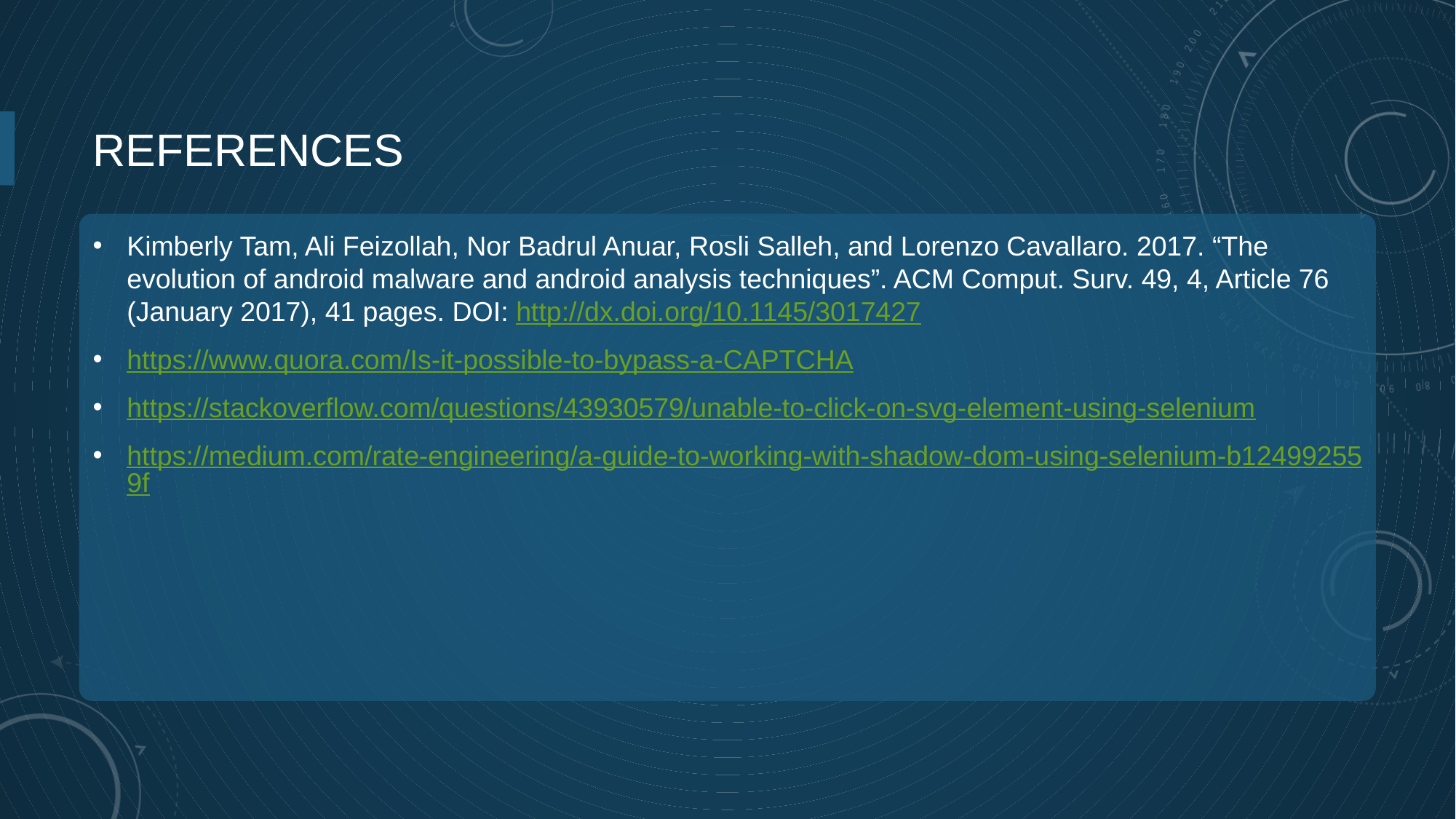

# references
Kimberly Tam, Ali Feizollah, Nor Badrul Anuar, Rosli Salleh, and Lorenzo Cavallaro. 2017. “The evolution of android malware and android analysis techniques”. ACM Comput. Surv. 49, 4, Article 76 (January 2017), 41 pages. DOI: http://dx.doi.org/10.1145/3017427
https://www.quora.com/Is-it-possible-to-bypass-a-CAPTCHA
https://stackoverflow.com/questions/43930579/unable-to-click-on-svg-element-using-selenium
https://medium.com/rate-engineering/a-guide-to-working-with-shadow-dom-using-selenium-b124992559f